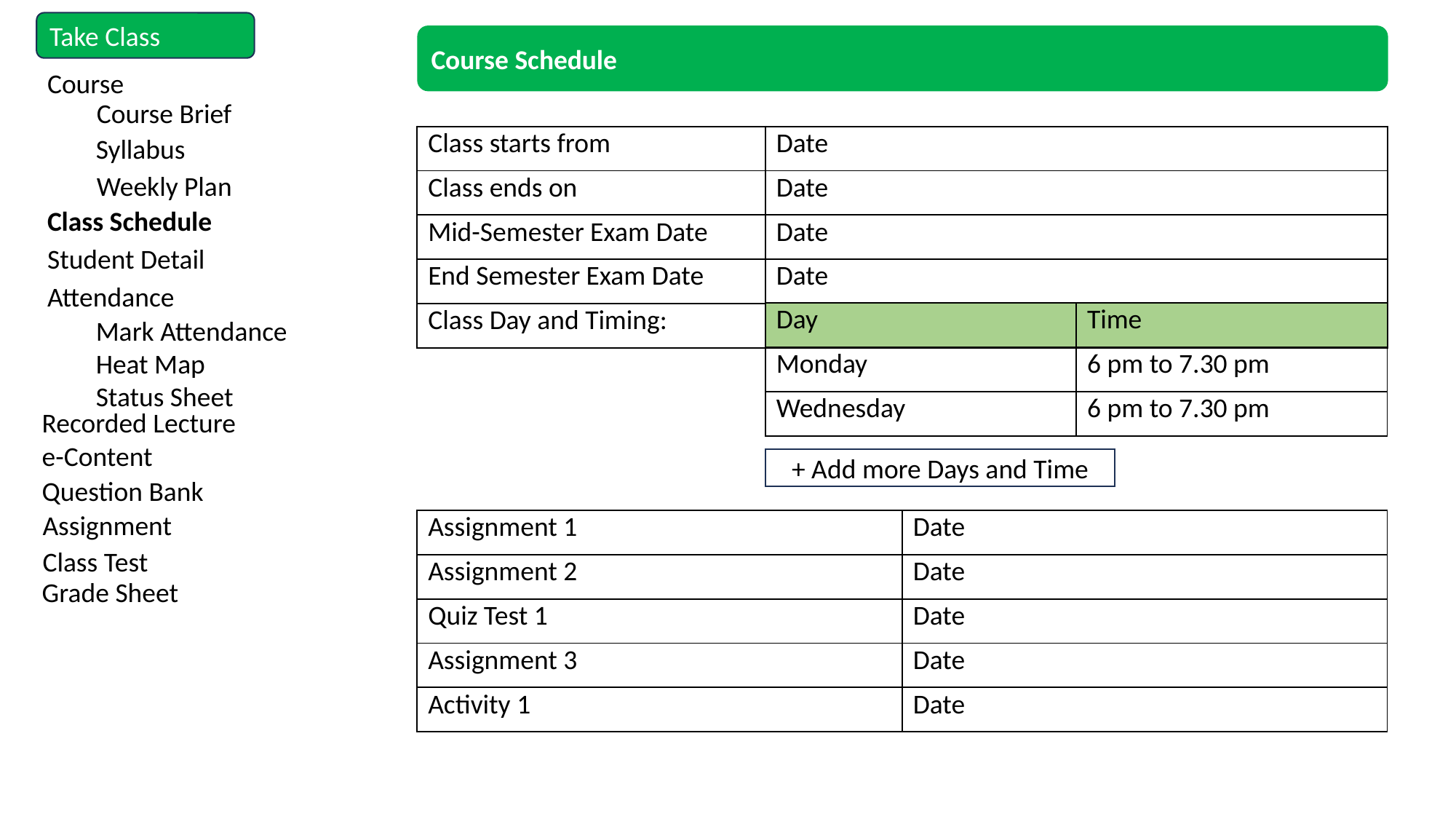

Take Class
Course Schedule
Course
Course Brief
| Class starts from | Date |
| --- | --- |
| Class ends on | Date |
| Mid-Semester Exam Date | Date |
| End Semester Exam Date | Date |
| Class Day and Timing: |  |
Syllabus
Weekly Plan
Class Schedule
Student Detail
Attendance
| Day | Time |
| --- | --- |
| Monday | 6 pm to 7.30 pm |
| Wednesday | 6 pm to 7.30 pm |
Mark Attendance
Heat Map
Status Sheet
Recorded Lecture
e-Content
+ Add more Days and Time
Question Bank
Assignment
| Assignment 1 | Date |
| --- | --- |
| Assignment 2 | Date |
| Quiz Test 1 | Date |
| Assignment 3 | Date |
| Activity 1 | Date |
Class Test
Grade Sheet